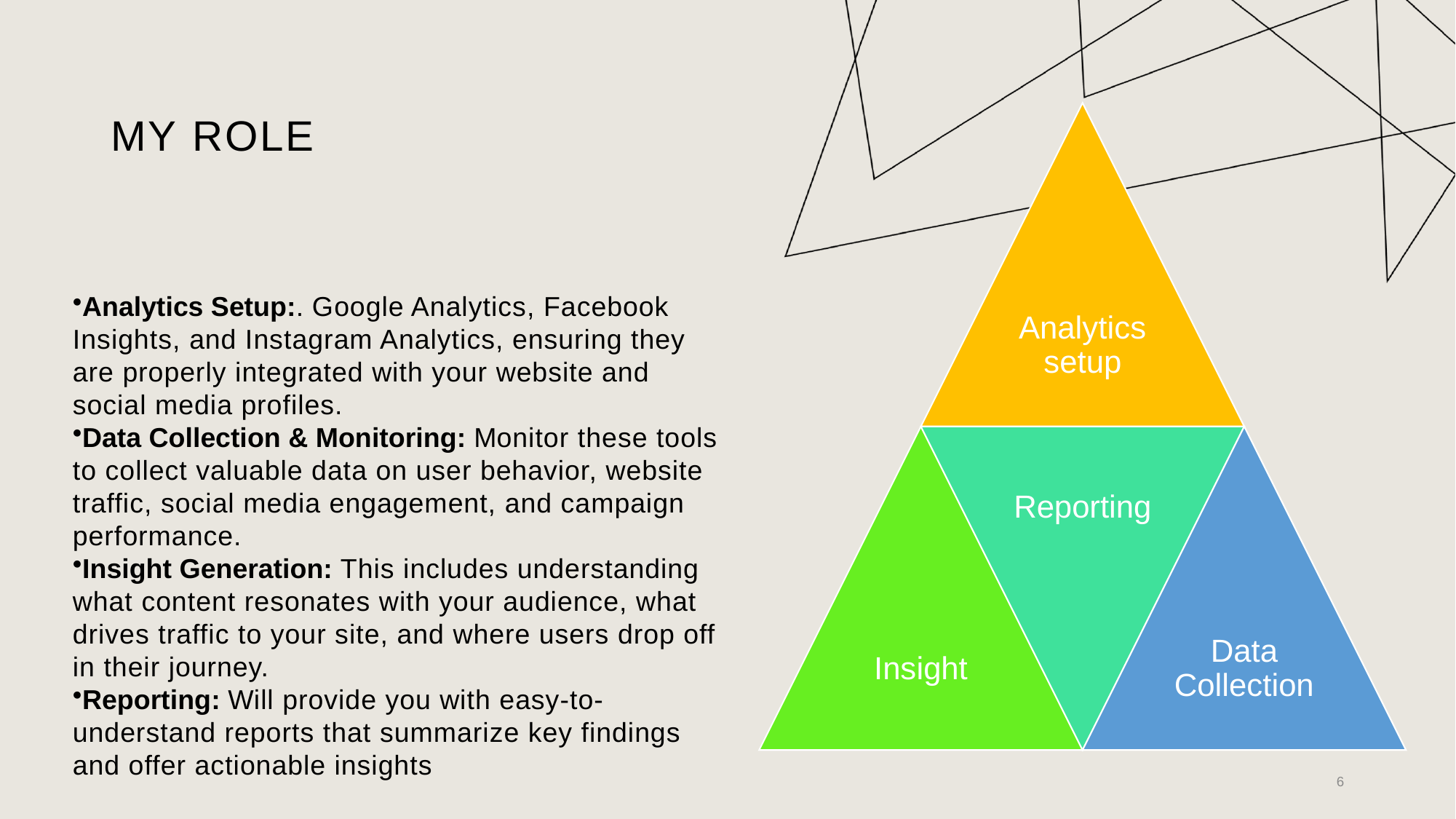

# My Role
Analytics setup
Insight
Reporting
Data Collection
Analytics Setup:. Google Analytics, Facebook Insights, and Instagram Analytics, ensuring they are properly integrated with your website and social media profiles.
Data Collection & Monitoring: Monitor these tools to collect valuable data on user behavior, website traffic, social media engagement, and campaign performance.
Insight Generation: This includes understanding what content resonates with your audience, what drives traffic to your site, and where users drop off in their journey.
Reporting: Will provide you with easy-to-understand reports that summarize key findings and offer actionable insights
6